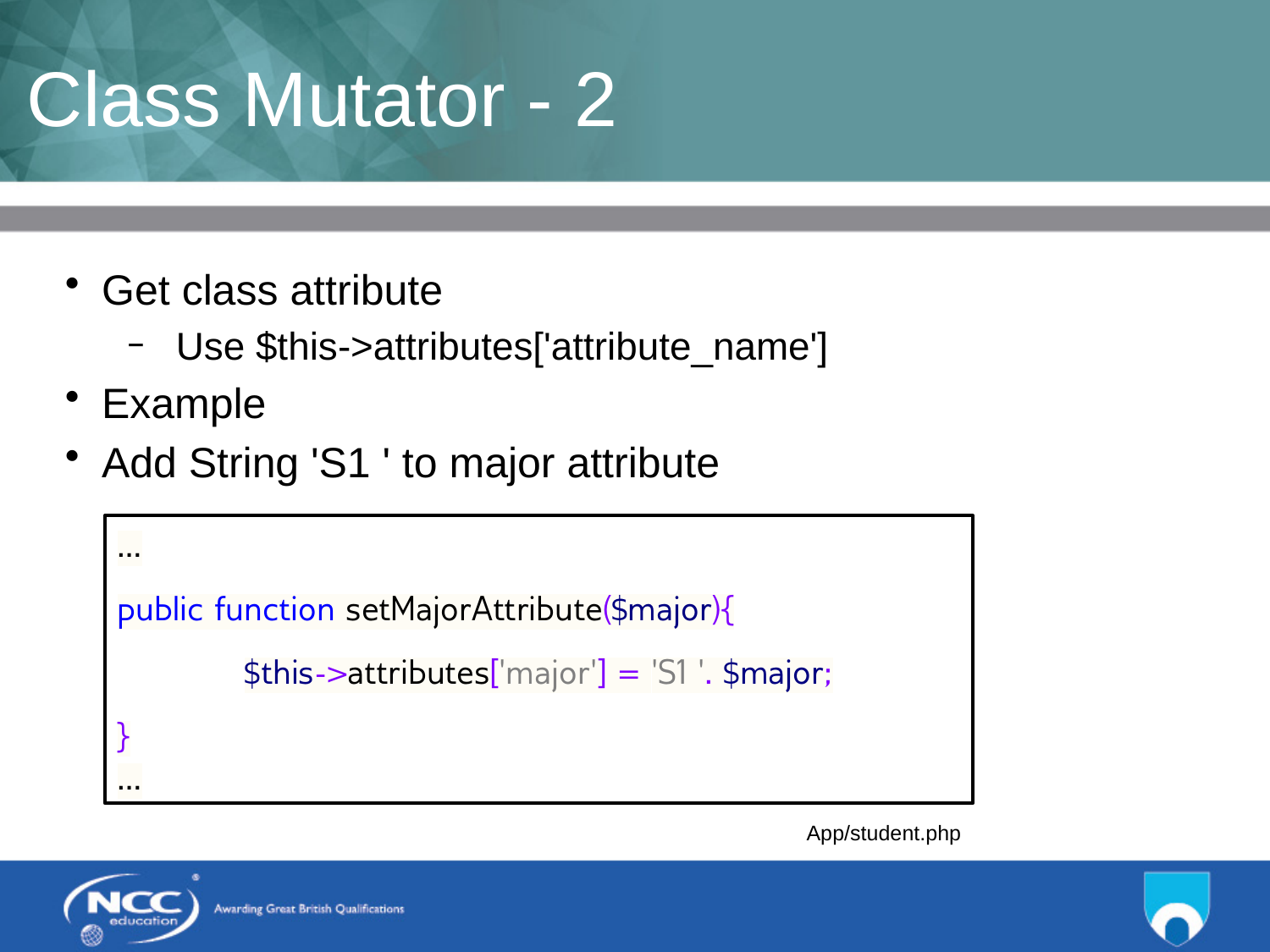

# Class Mutator - 2
Get class attribute
Use $this->attributes['attribute_name']
Example
Add String 'S1 ' to major attribute

…
public function setMajorAttribute($major){
	$this->attributes['major'] = 'S1 '. $major;
}
…
App/student.php